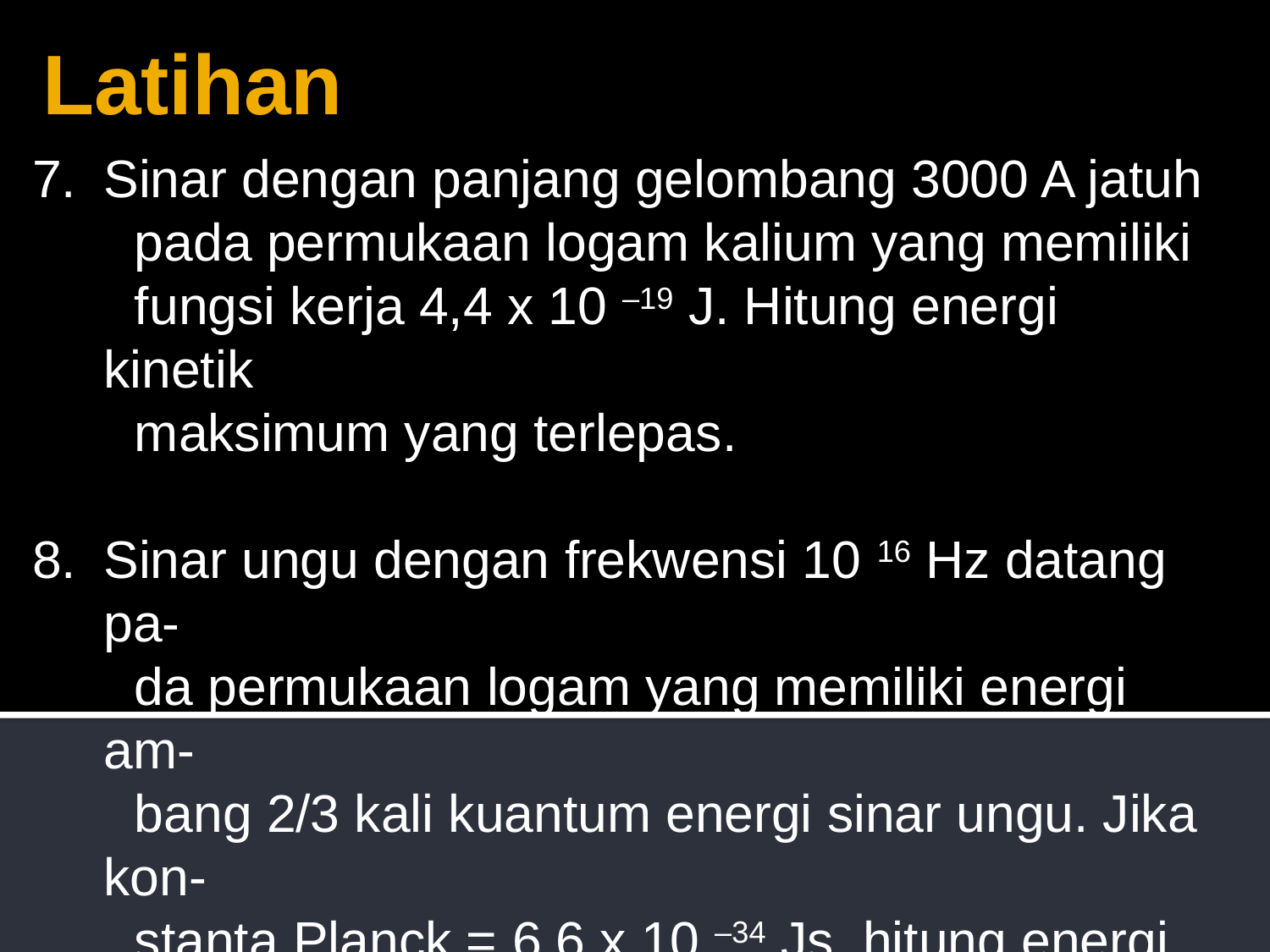

# Latihan
Sinar dengan panjang gelombang 3000 A jatuh
       pada permukaan logam kalium yang memiliki
       fungsi kerja 4,4 x 10 –19 J. Hitung energi kinetik
       maksimum yang terlepas.

Sinar ungu dengan frekwensi 10 16 Hz datang pa-
       da permukaan logam yang memiliki energi am-
       bang 2/3 kali kuantum energi sinar ungu. Jika kon-
       stanta Planck = 6,6 x 10 –34 Js, hitung energi kinetik
       maksimum elektron yang terlepas dari permukaan
       logam.